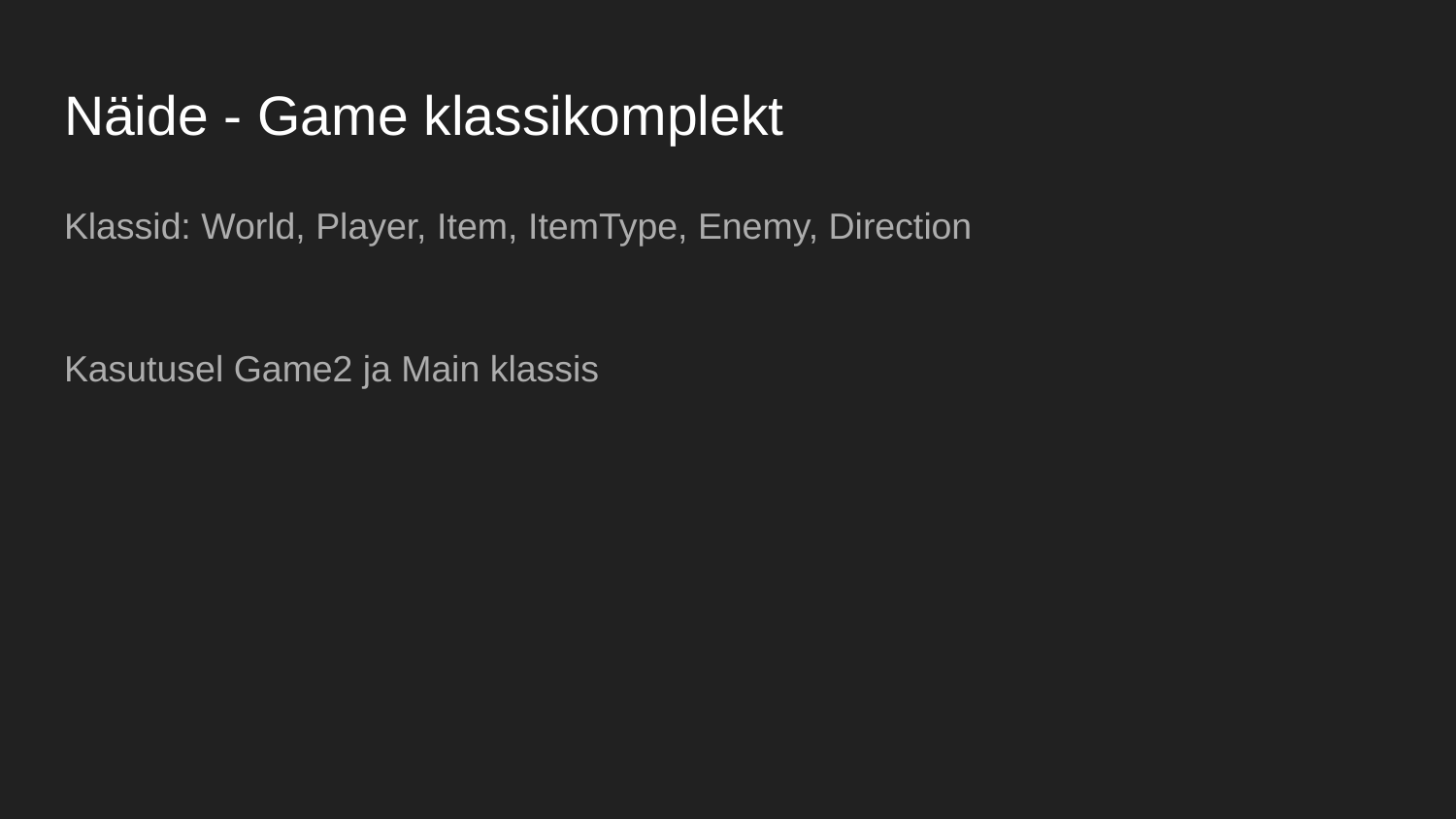

# Näide - Game klassikomplekt
Klassid: World, Player, Item, ItemType, Enemy, Direction

Kasutusel Game2 ja Main klassis